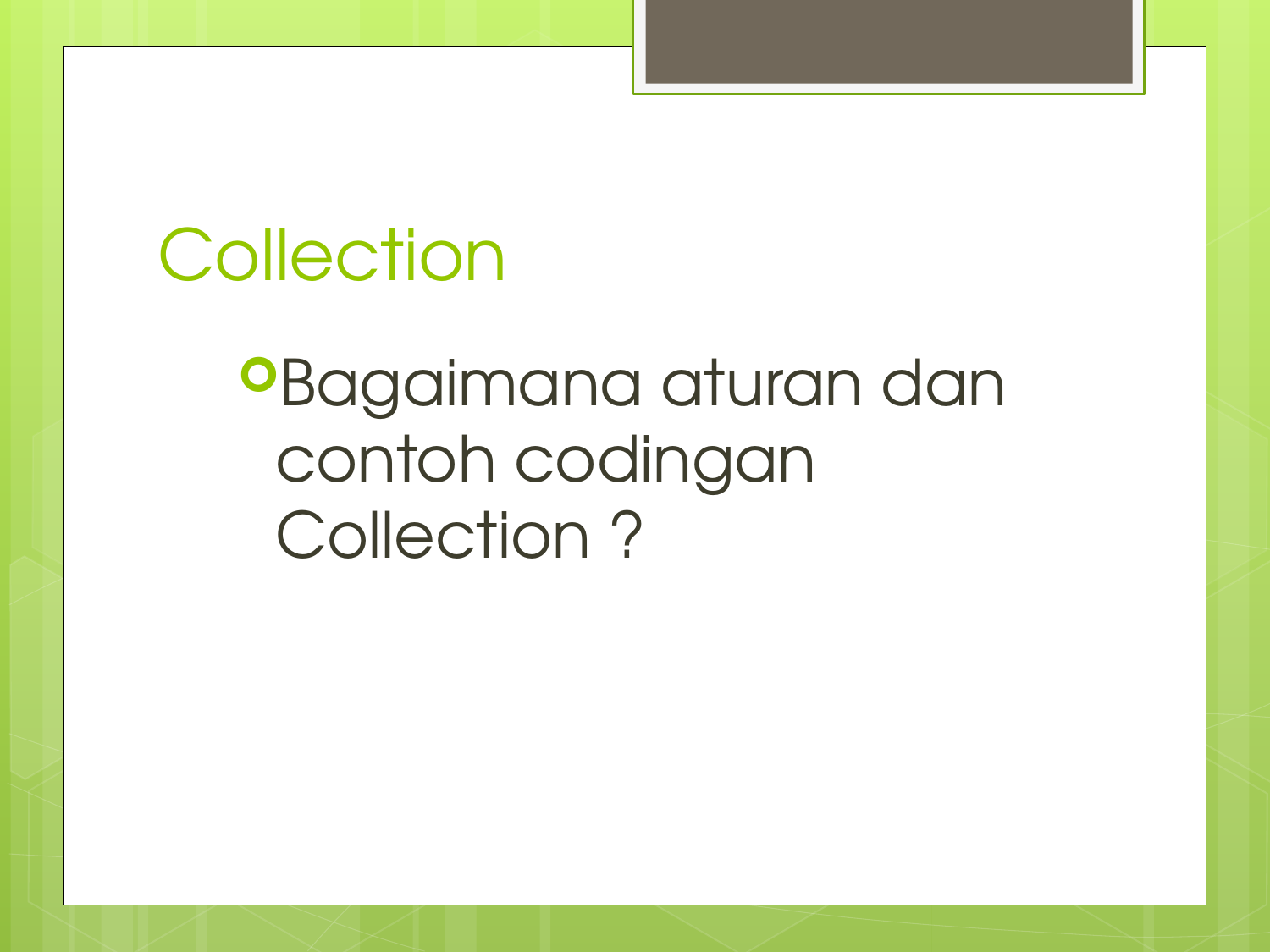

# Collection
Bagaimana aturan dan contoh codingan Collection ?